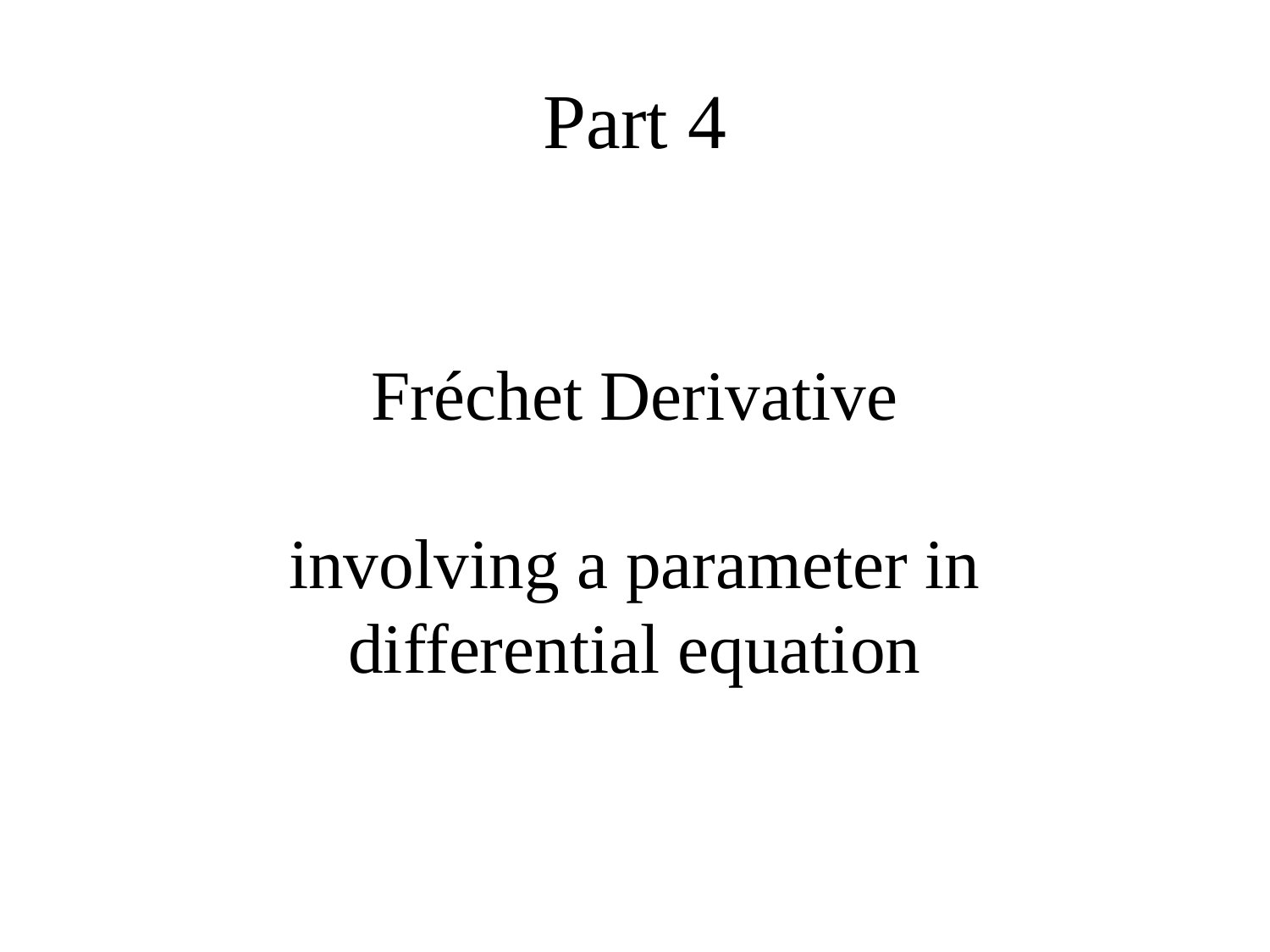

# Part 4
Fréchet Derivative

involving a parameter in
differential equation